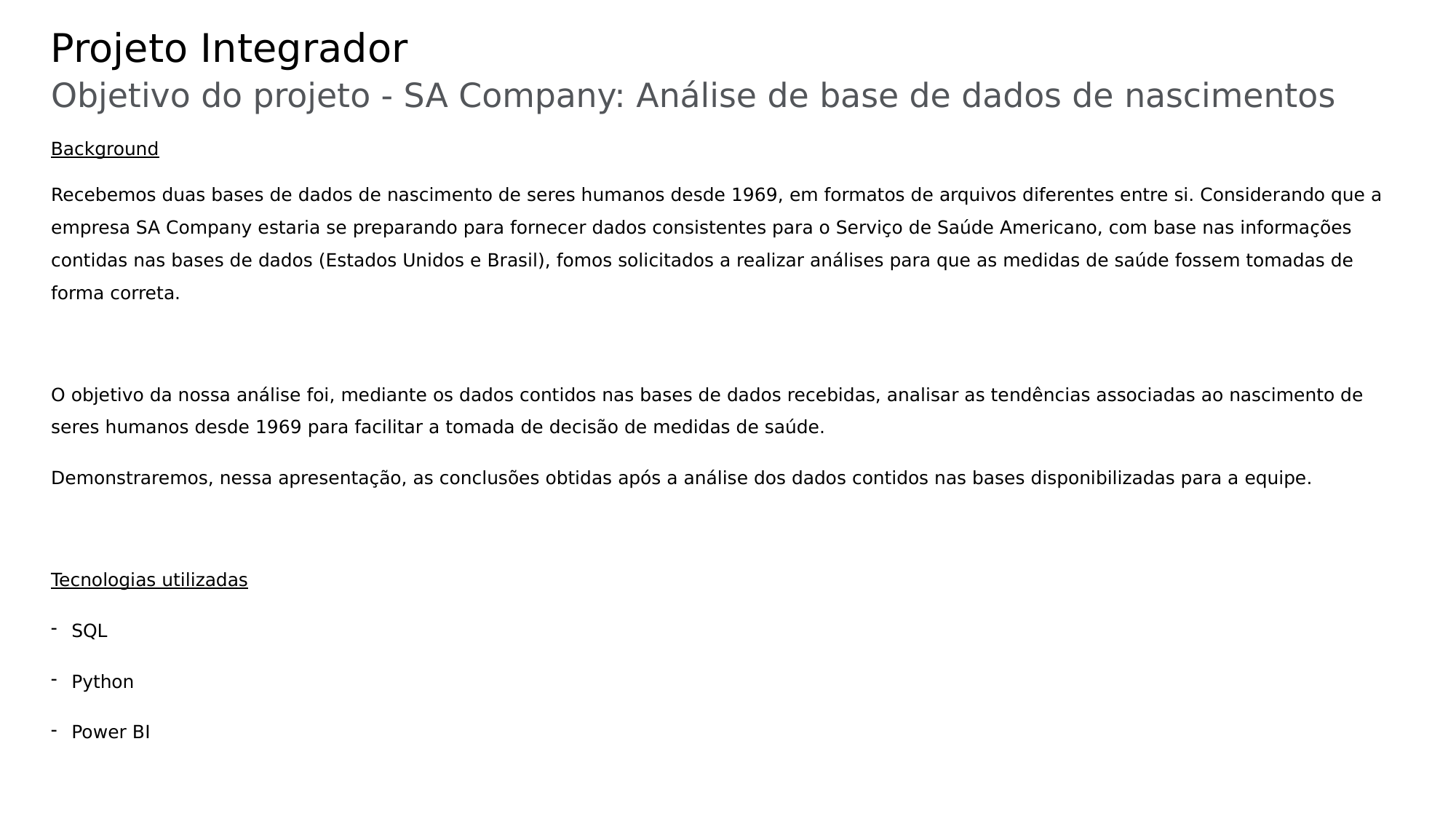

# Projeto Integrador
Objetivo do projeto - SA Company: Análise de base de dados de nascimentos

Recebemos duas bases de dados de nascimento de seres humanos desde 1969, em formatos de arquivos diferentes entre si. Considerando que a empresa SA Company estaria se preparando para fornecer dados consistentes para o Serviço de Saúde Americano, com base nas informações contidas nas bases de dados (Estados Unidos e Brasil), fomos solicitados a realizar análises para que as medidas de saúde fossem tomadas de forma correta.

O objetivo da nossa análise foi, mediante os dados contidos nas bases de dados recebidas, analisar as tendências associadas ao nascimento de seres humanos desde 1969 para facilitar a tomada de decisão de medidas de saúde.
Demonstraremos, nessa apresentação, as conclusões obtidas após a análise dos dados contidos nas bases disponibilizadas para a equipe.

Tecnologias utilizadas
SQL
Python
Power BI
Background